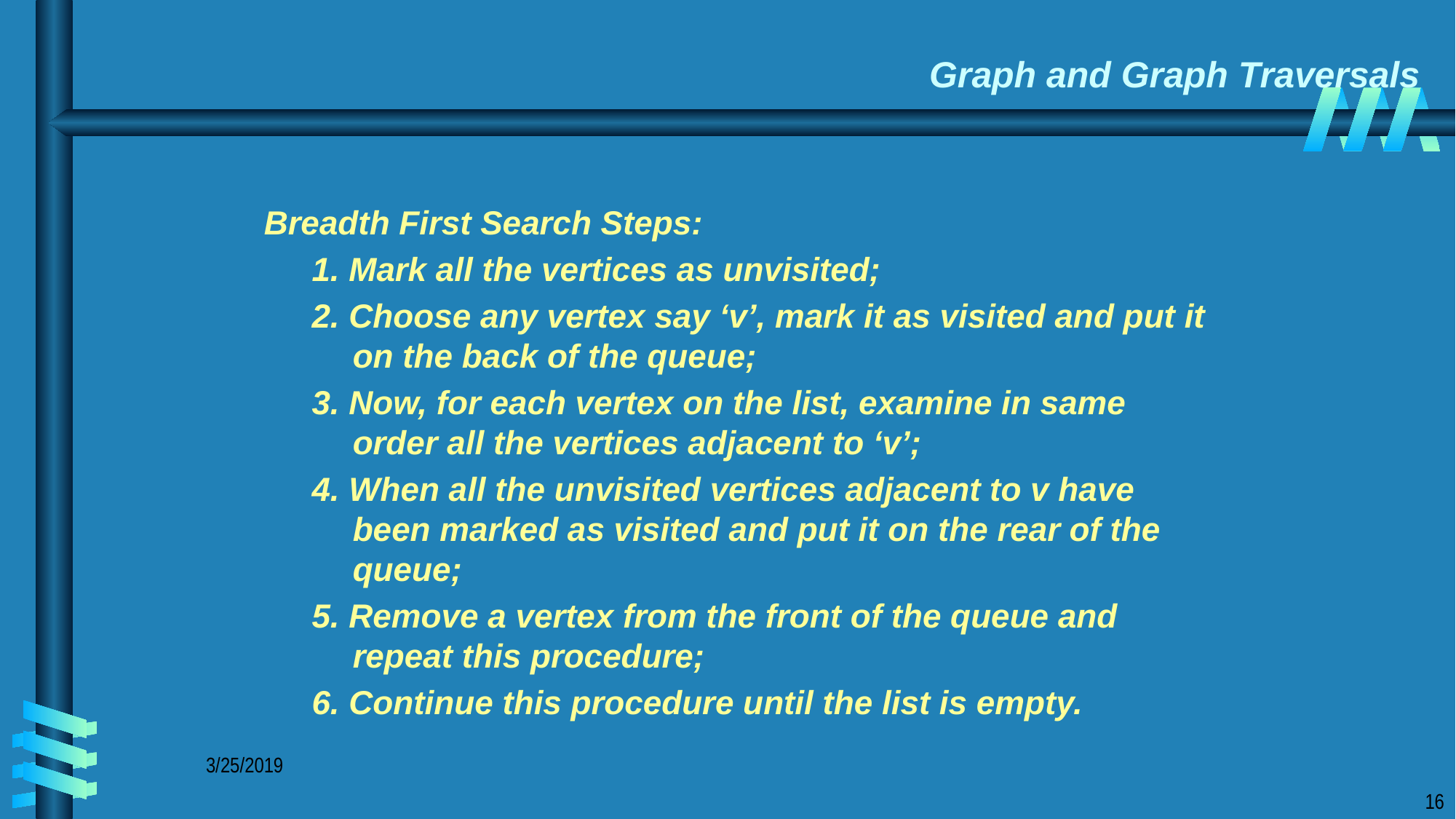

# Graph and Graph Traversals
Breadth First Search Steps:
1. Mark all the vertices as unvisited;
2. Choose any vertex say ‘v’, mark it as visited and put it on the back of the queue;
3. Now, for each vertex on the list, examine in same order all the vertices adjacent to ‘v’;
4. When all the unvisited vertices adjacent to v have been marked as visited and put it on the rear of the queue;
5. Remove a vertex from the front of the queue and repeat this procedure;
6. Continue this procedure until the list is empty.

3/25/2019
16